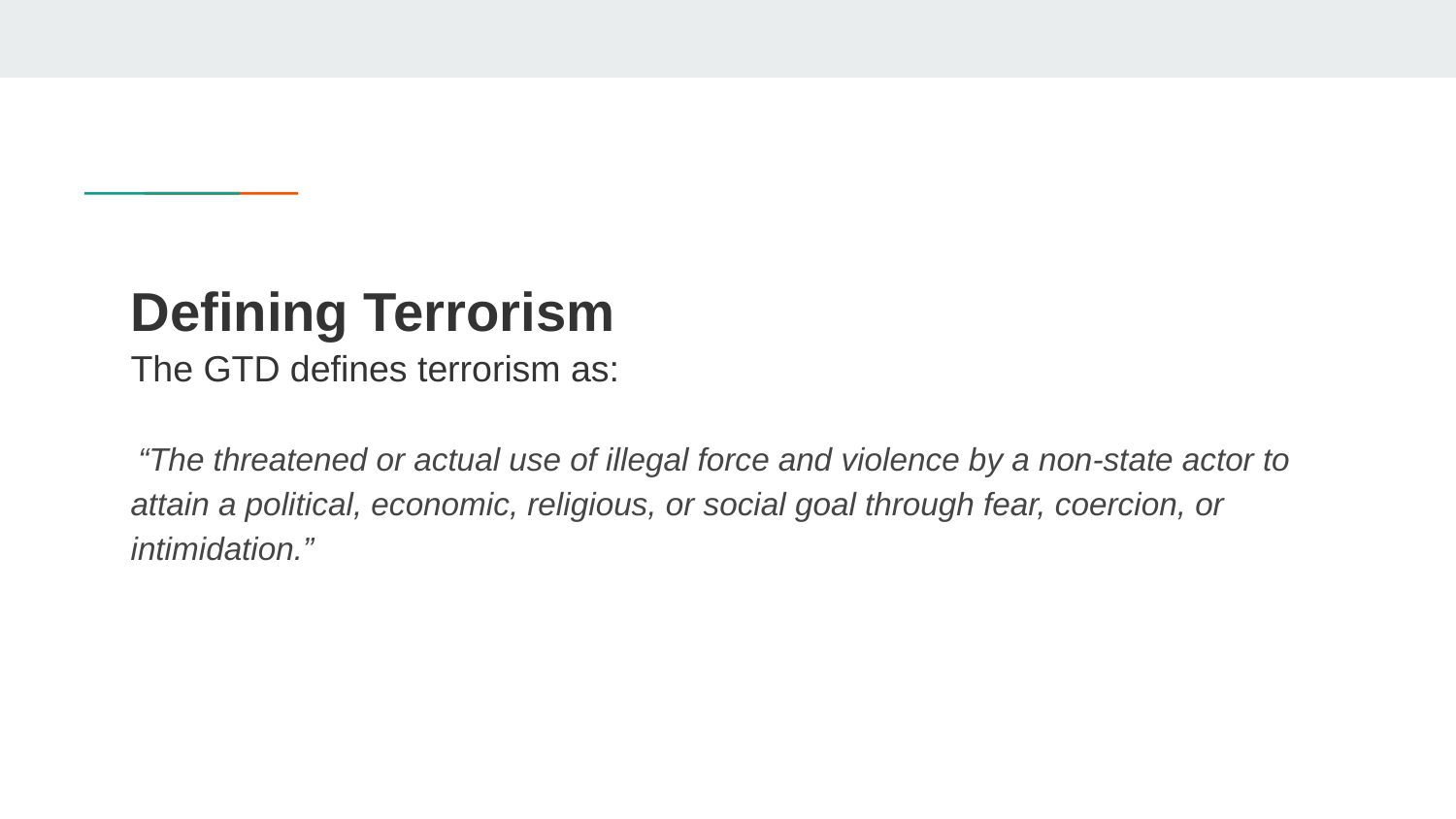

# Defining Terrorism

The GTD defines terrorism as:

 “The threatened or actual use of illegal force and violence by a non-state actor to attain a political, economic, religious, or social goal through fear, coercion, or intimidation.”